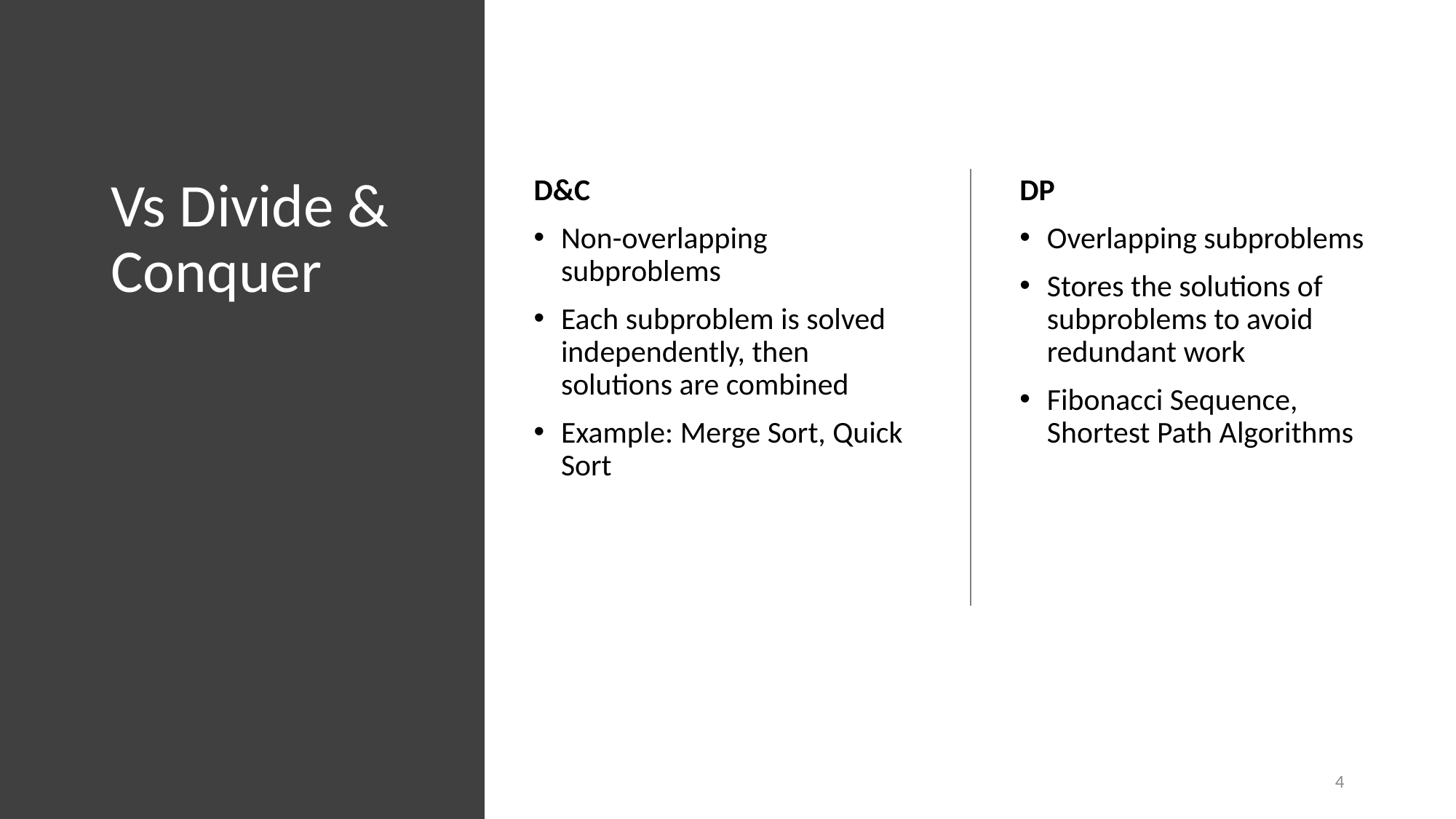

# Vs Divide & Conquer
D&C
Non-overlapping subproblems
Each subproblem is solved independently, then solutions are combined
Example: Merge Sort, Quick Sort
DP
Overlapping subproblems
Stores the solutions of subproblems to avoid redundant work
Fibonacci Sequence, Shortest Path Algorithms
4